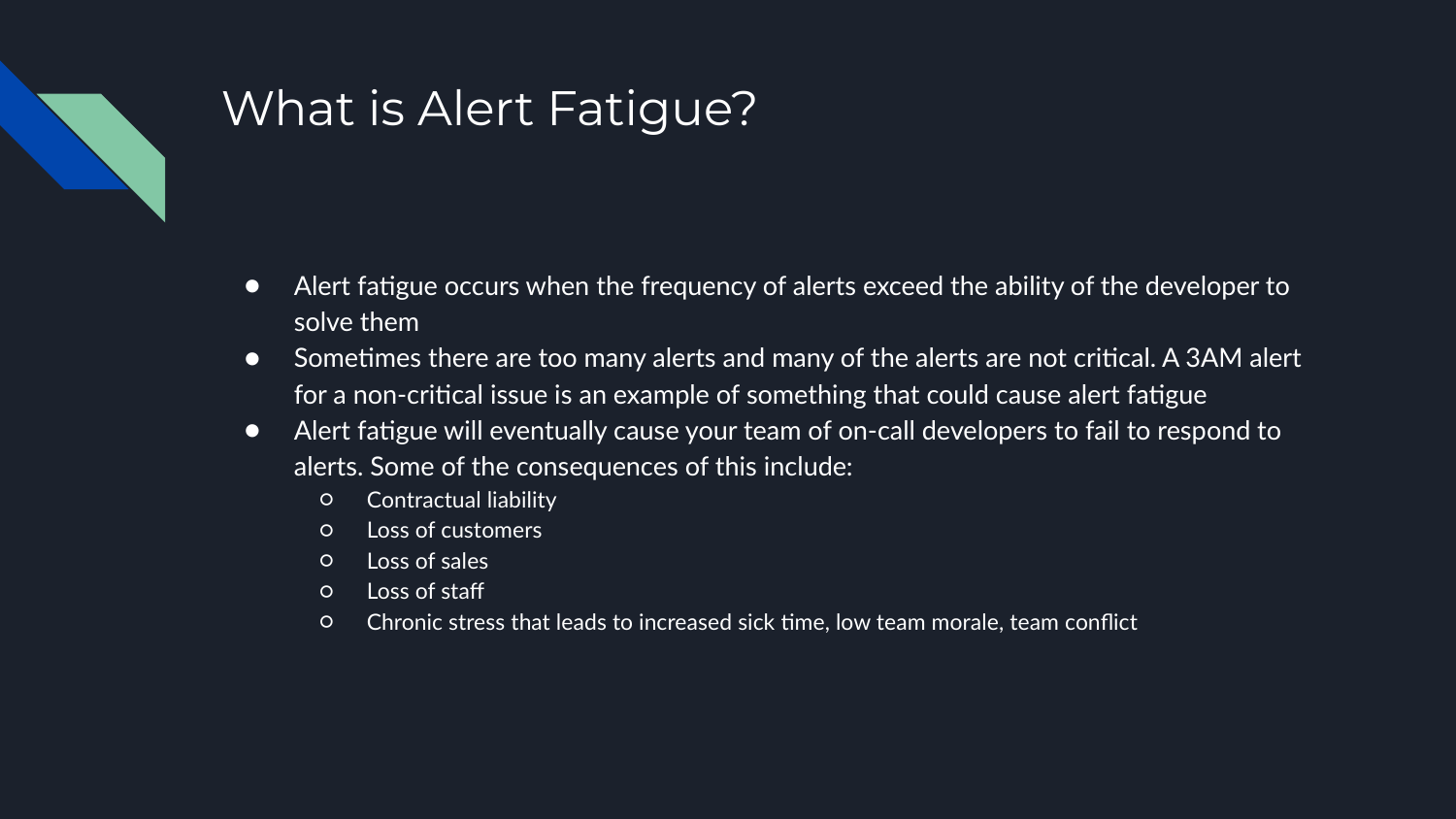

# What is Alert Fatigue?
Alert fatigue occurs when the frequency of alerts exceed the ability of the developer to solve them
Sometimes there are too many alerts and many of the alerts are not critical. A 3AM alert for a non-critical issue is an example of something that could cause alert fatigue
Alert fatigue will eventually cause your team of on-call developers to fail to respond to alerts. Some of the consequences of this include:
Contractual liability
Loss of customers
Loss of sales
Loss of staff
Chronic stress that leads to increased sick time, low team morale, team conflict